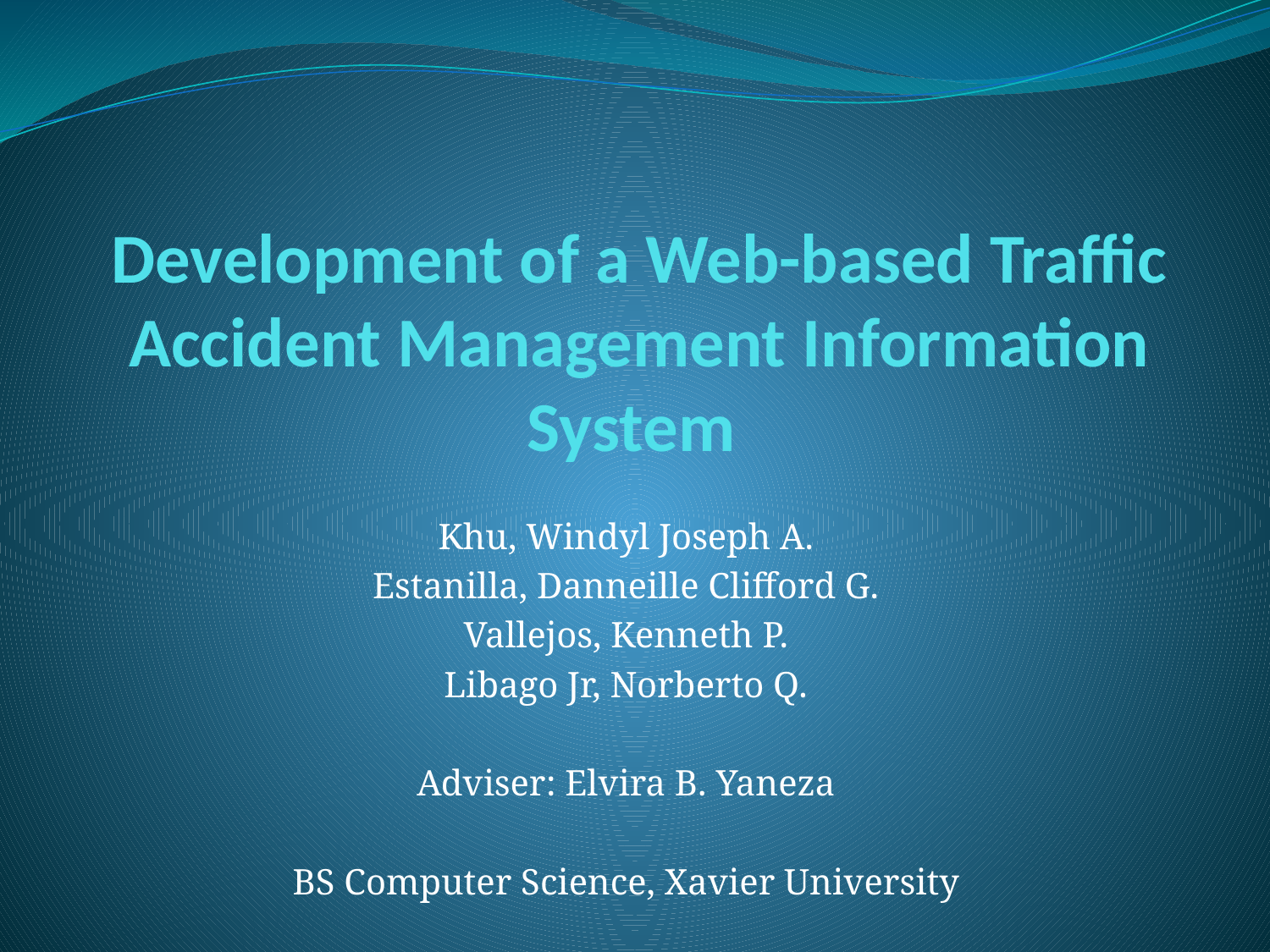

# Development of a Web-based Traffic Accident Management Information System
Khu, Windyl Joseph A.
Estanilla, Danneille Clifford G.
Vallejos, Kenneth P.
Libago Jr, Norberto Q.

Adviser: Elvira B. Yaneza

BS Computer Science, Xavier University